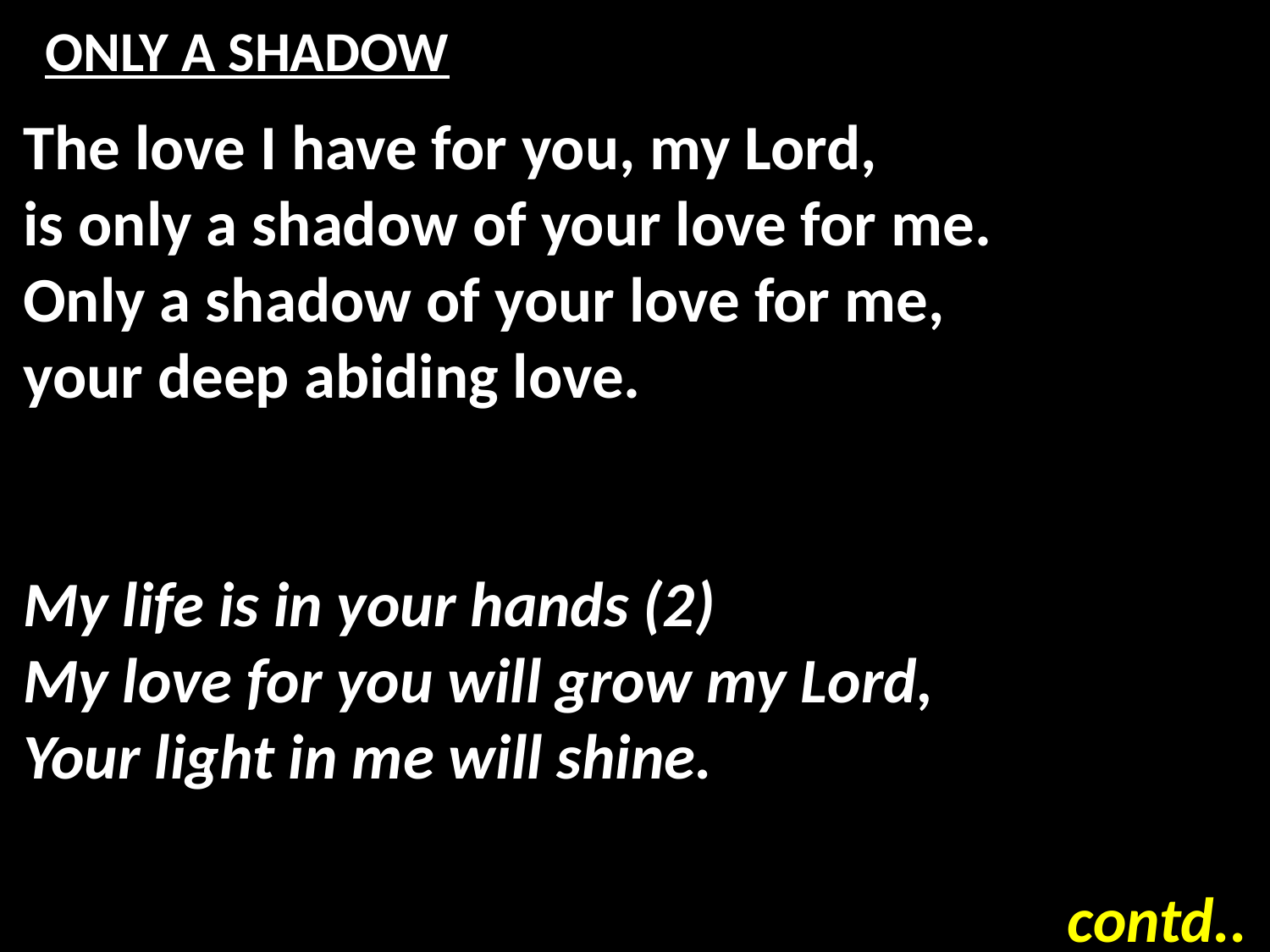

# ONLY A SHADOW
The love I have for you, my Lord,
is only a shadow of your love for me.
Only a shadow of your love for me,
your deep abiding love.

My life is in your hands (2)
My love for you will grow my Lord,
Your light in me will shine.
contd..